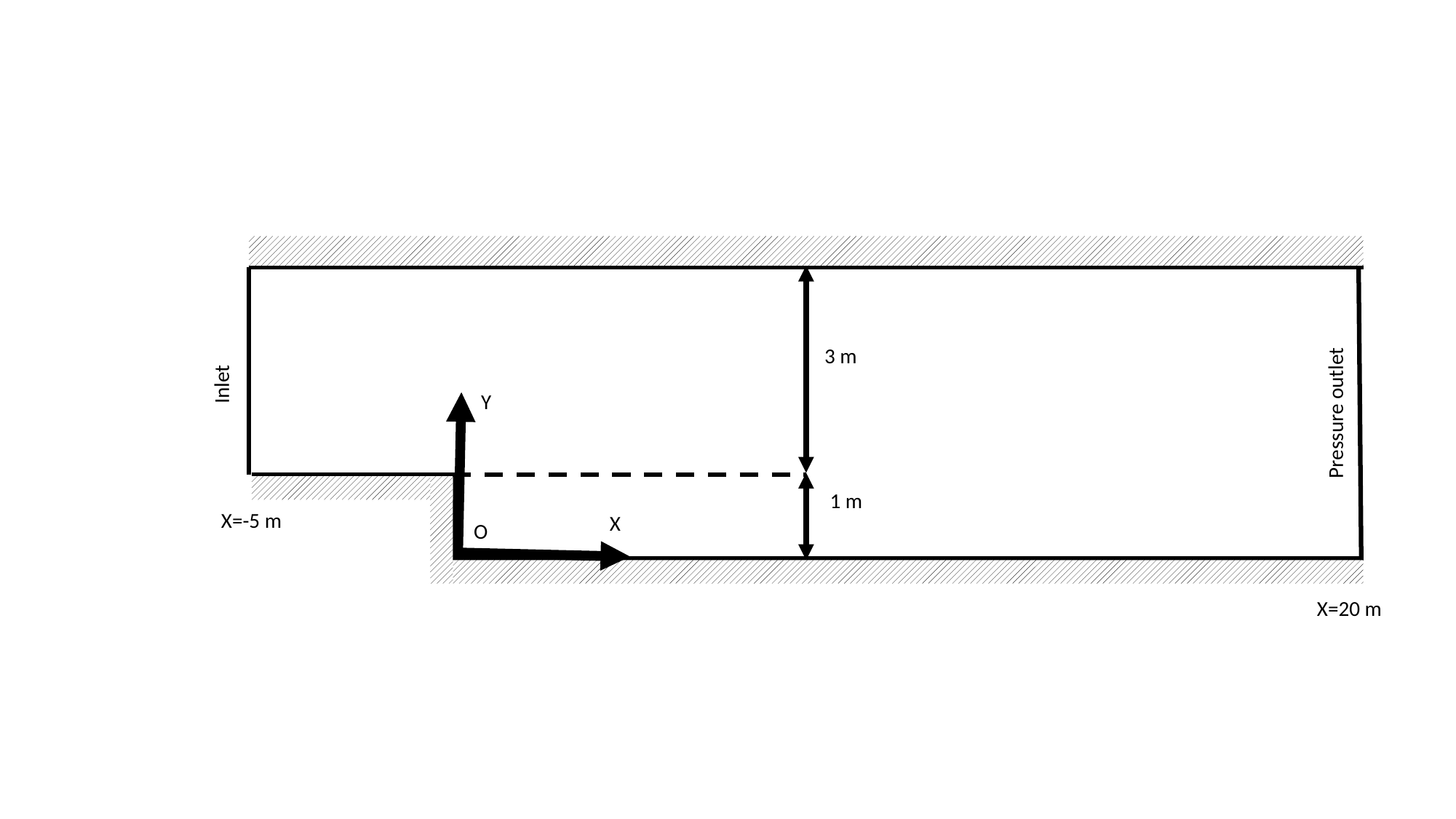

3 m
Inlet
Y
Pressure outlet

1 m
X=-5 m
X
O

X=20 m